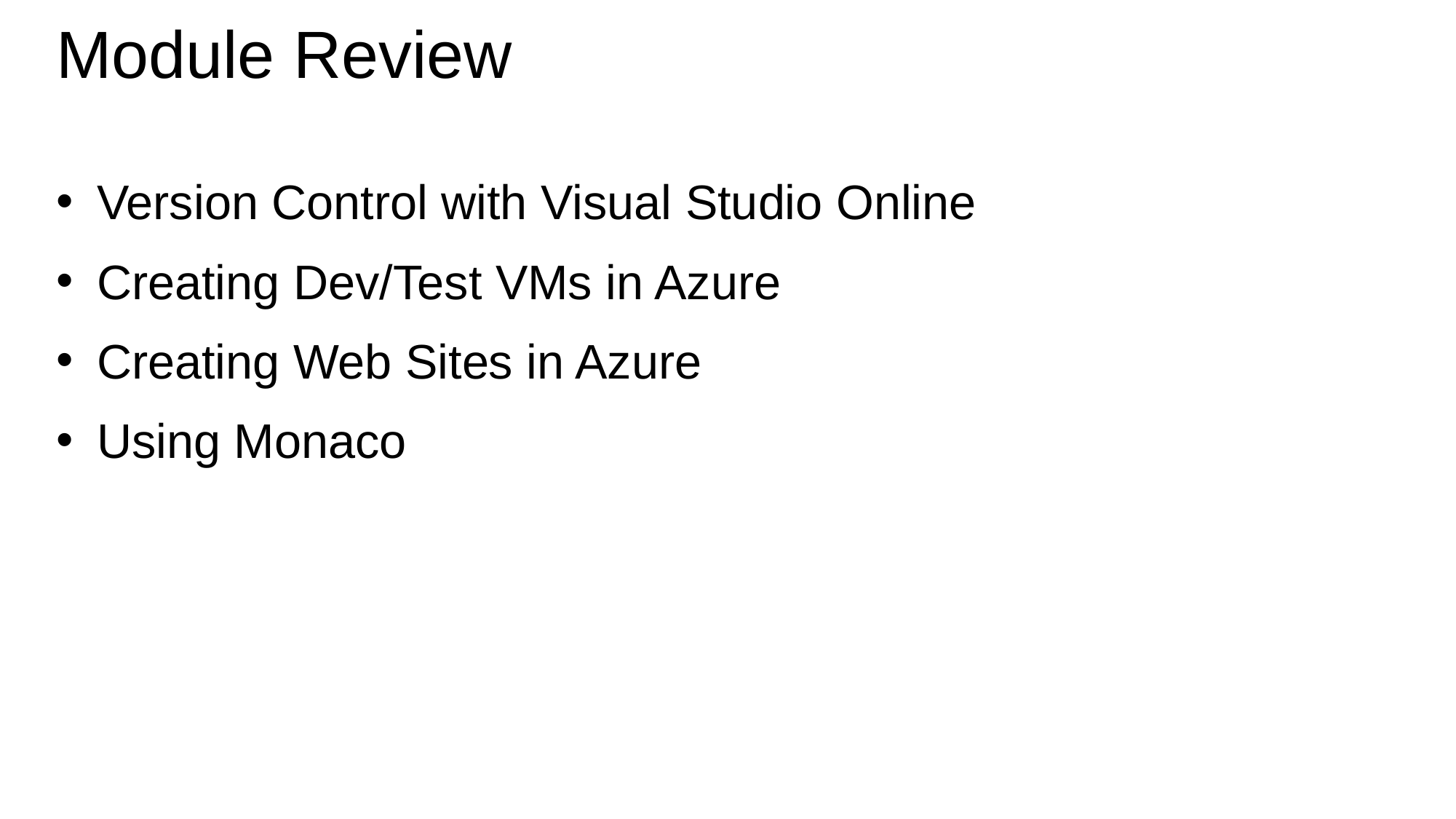

# Module Review
Version Control with Visual Studio Online
Creating Dev/Test VMs in Azure
Creating Web Sites in Azure
Using Monaco